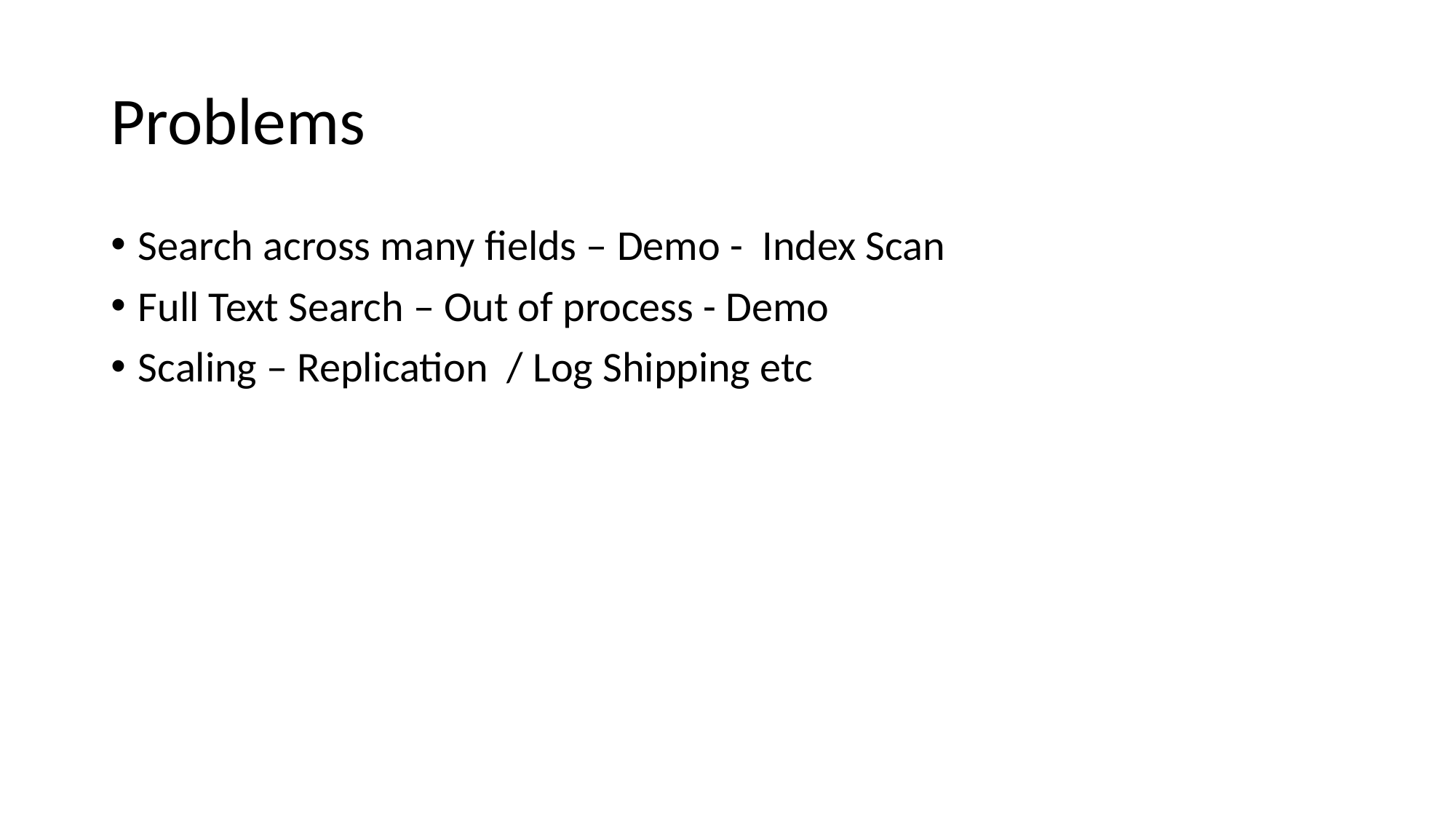

# Problems
Search across many fields – Demo -  Index Scan
Full Text Search – Out of process - Demo
Scaling – Replication  / Log Shipping etc